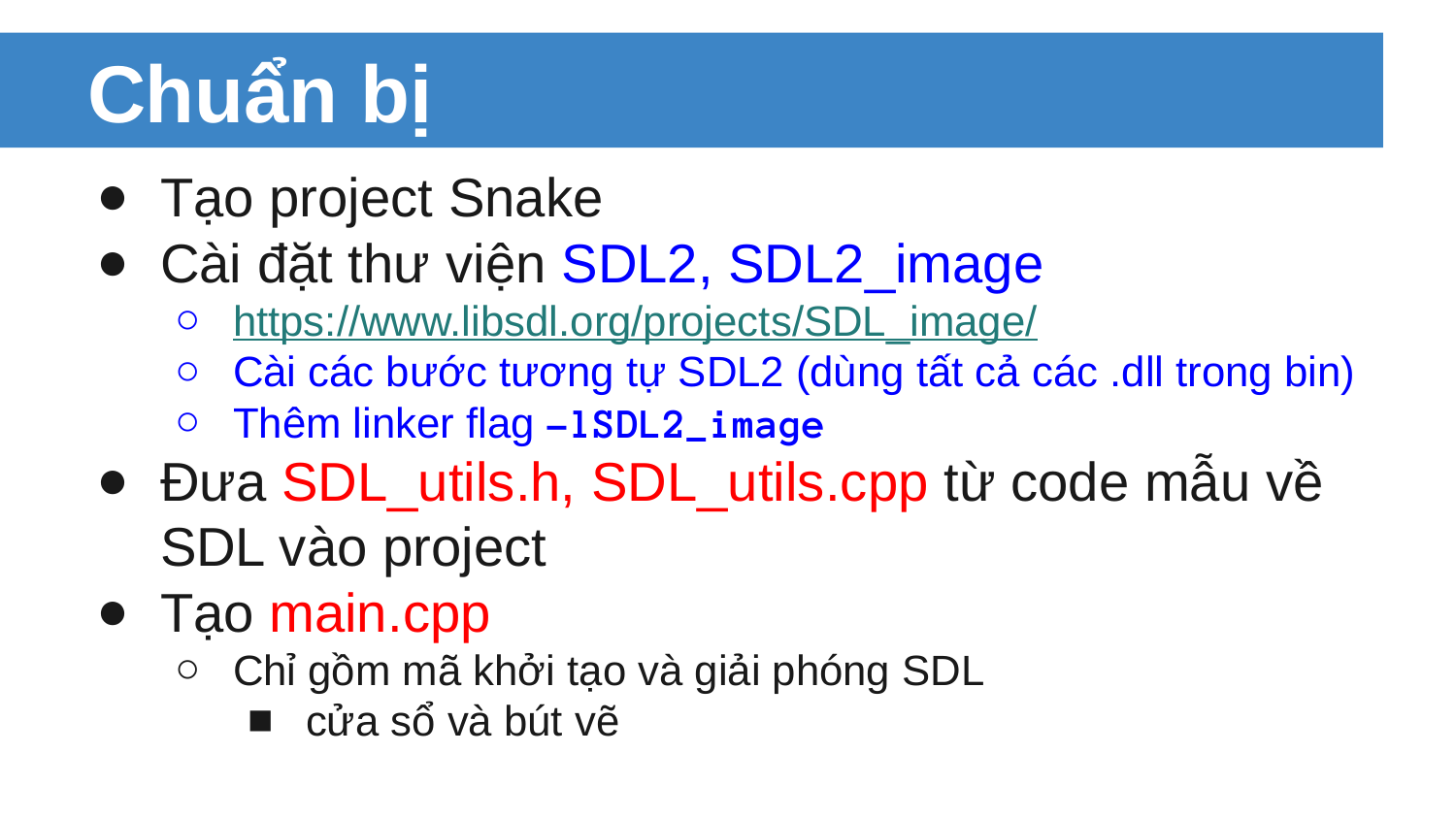

# Chuẩn bị
Tạo project Snake
Cài đặt thư viện SDL2, SDL2_image
https://www.libsdl.org/projects/SDL_image/
Cài các bước tương tự SDL2 (dùng tất cả các .dll trong bin)
Thêm linker flag -lSDL2_image
Đưa SDL_utils.h, SDL_utils.cpp từ code mẫu về SDL vào project
Tạo main.cpp
Chỉ gồm mã khởi tạo và giải phóng SDL
cửa sổ và bút vẽ